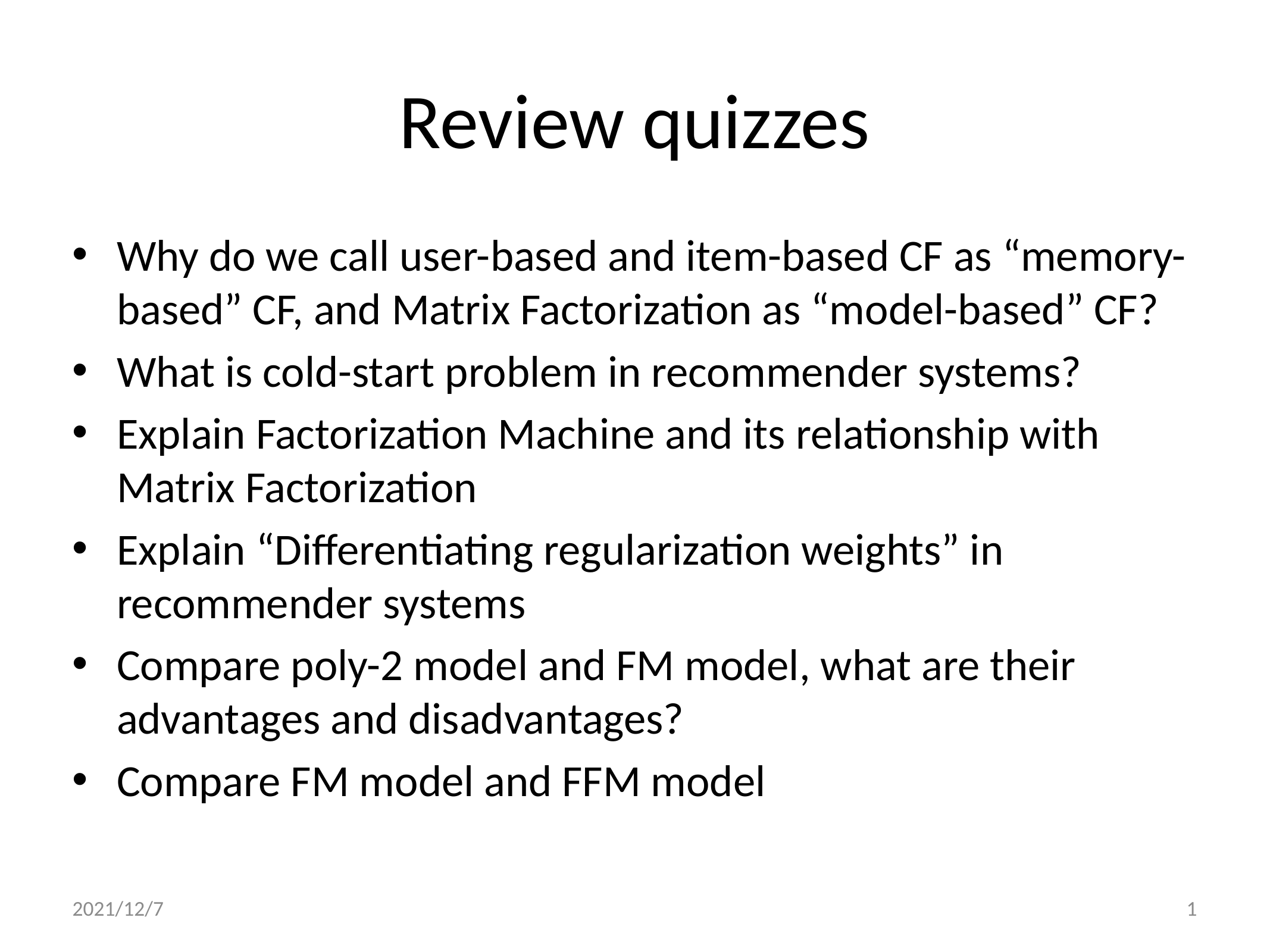

# Review quizzes
Why do we call user-based and item-based CF as “memory-based” CF, and Matrix Factorization as “model-based” CF?
What is cold-start problem in recommender systems?
Explain Factorization Machine and its relationship with Matrix Factorization
Explain “Differentiating regularization weights” in recommender systems
Compare poly-2 model and FM model, what are their advantages and disadvantages?
Compare FM model and FFM model
2021/12/7
1